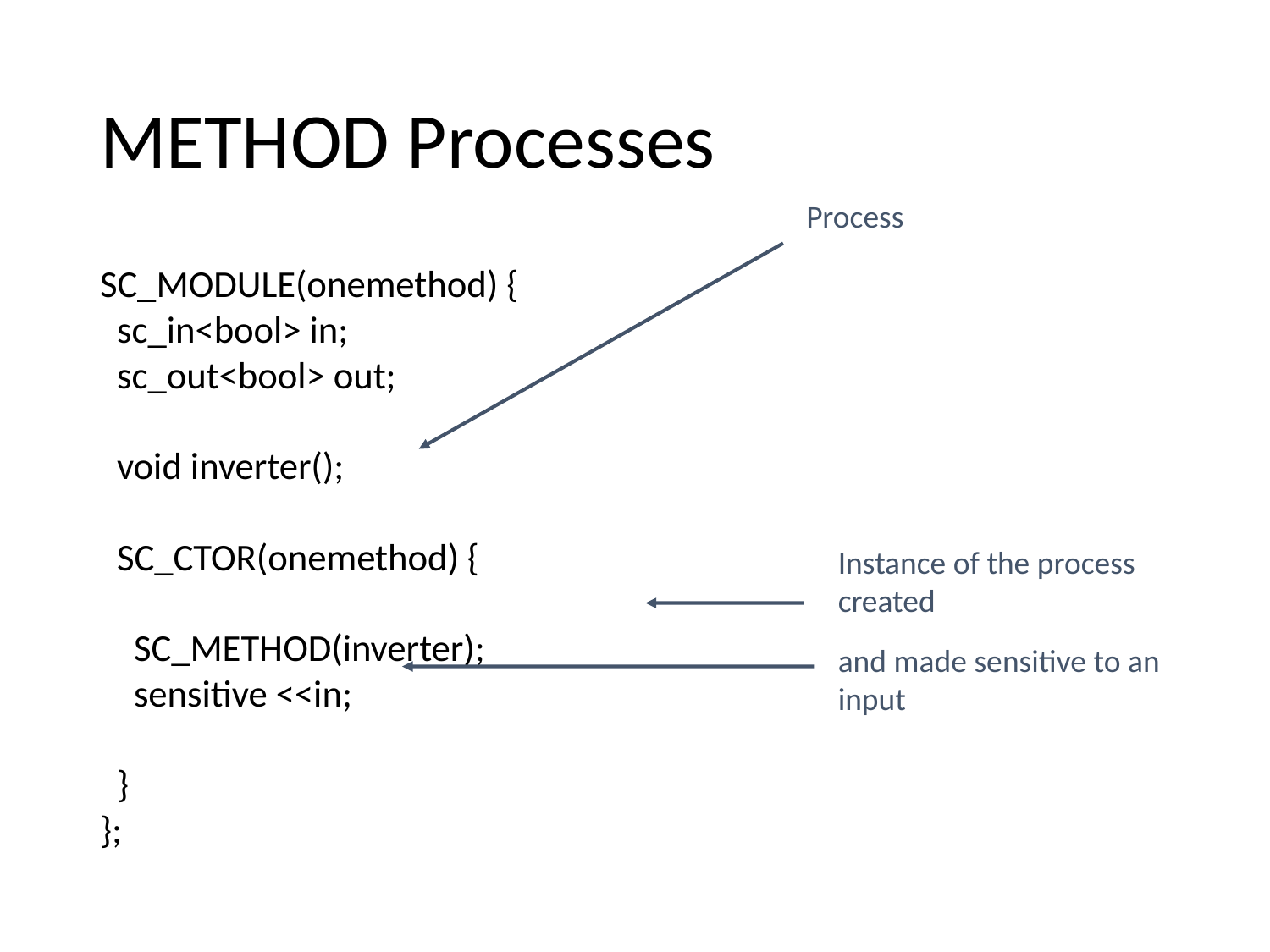

# METHOD Processes
Process

SC_MODULE(onemethod) {
  sc_in<bool> in;
  sc_out<bool> out;

  void inverter();

  SC_CTOR(onemethod) {

    SC_METHOD(inverter);
    sensitive <<in;

  }
};
Instance of the process created

and made sensitive to an input